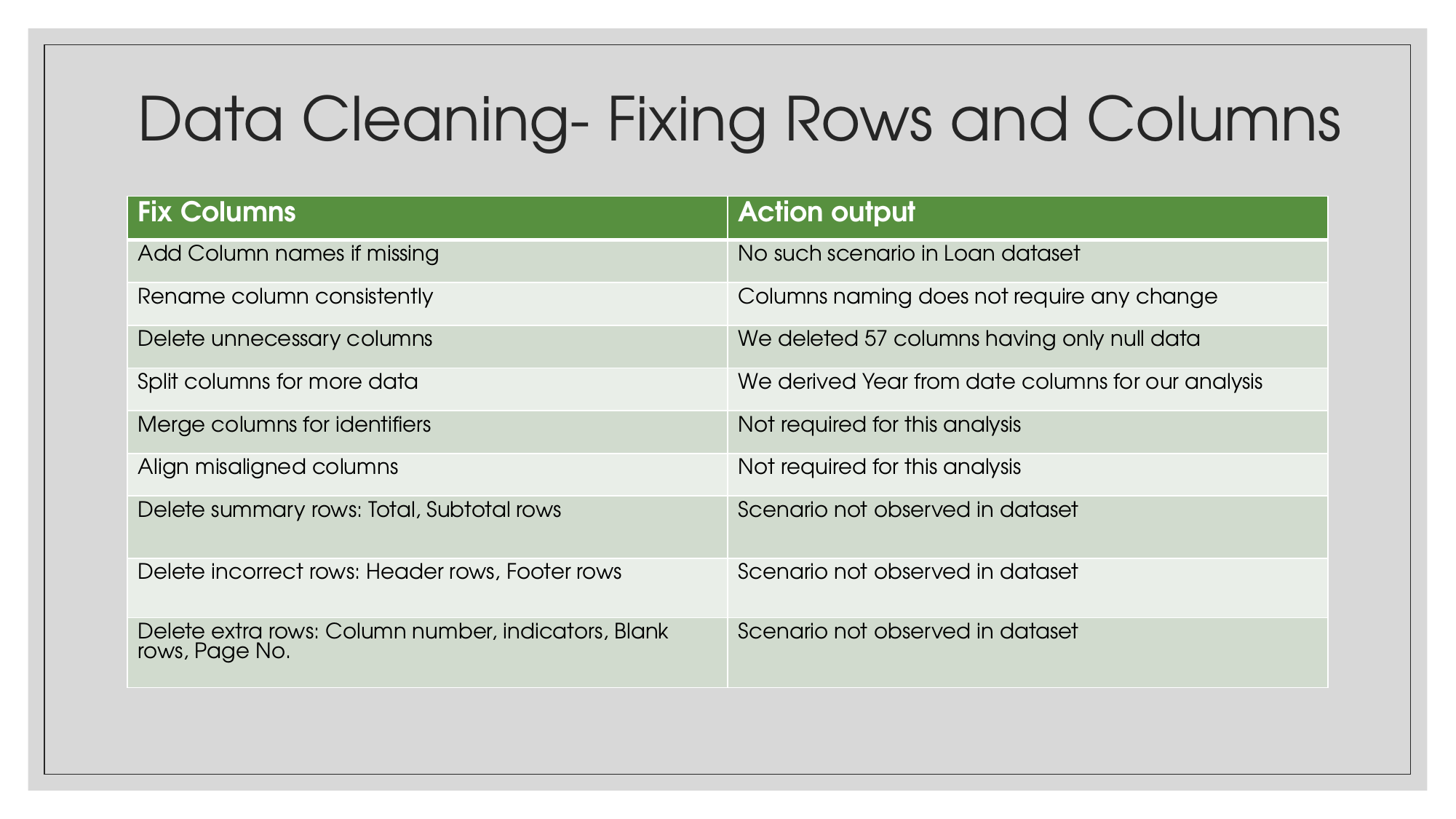

# Data Cleaning- Fixing Rows and Columns
| Fix Columns | Action output |
| --- | --- |
| Add Column names if missing | No such scenario in Loan dataset |
| Rename column consistently | Columns naming does not require any change |
| Delete unnecessary columns | We deleted 57 columns having only null data |
| Split columns for more data | We derived Year from date columns for our analysis |
| Merge columns for identifiers | Not required for this analysis |
| Align misaligned columns | Not required for this analysis |
| Delete summary rows: Total, Subtotal rows | Scenario not observed in dataset |
| Delete incorrect rows: Header rows, Footer rows | Scenario not observed in dataset |
| Delete extra rows: Column number, indicators, Blank rows, Page No. | Scenario not observed in dataset |